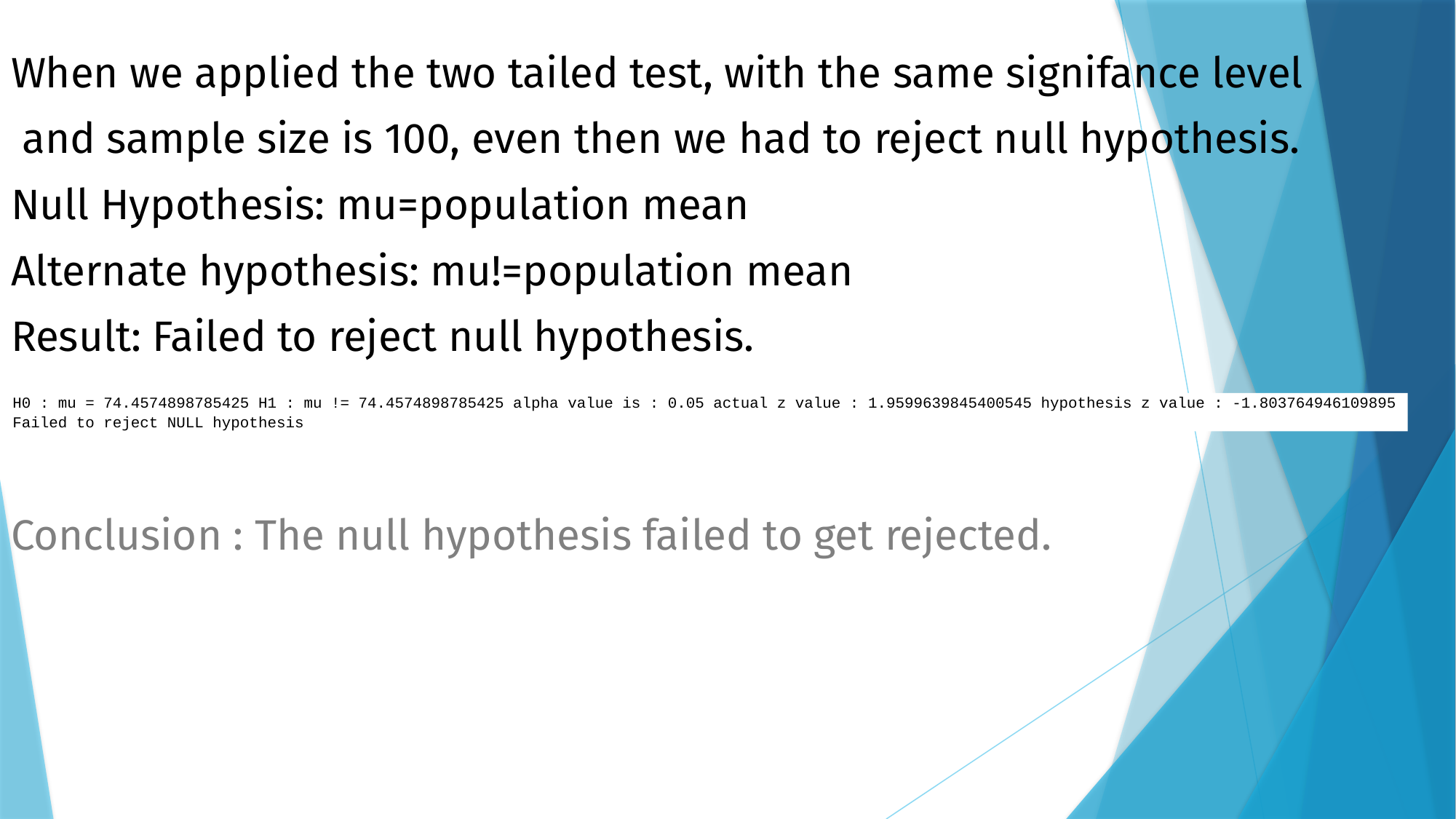

When we applied the two tailed test, with the same signifance level
 and sample size is 100, even then we had to reject null hypothesis.
Null Hypothesis: mu=population mean
Alternate hypothesis: mu!=population mean
Result: Failed to reject null hypothesis.

Conclusion : The null hypothesis failed to get rejected.
H0 : mu = 74.4574898785425 H1 : mu != 74.4574898785425 alpha value is : 0.05 actual z value : 1.9599639845400545 hypothesis z value : -1.803764946109895 Failed to reject NULL hypothesis